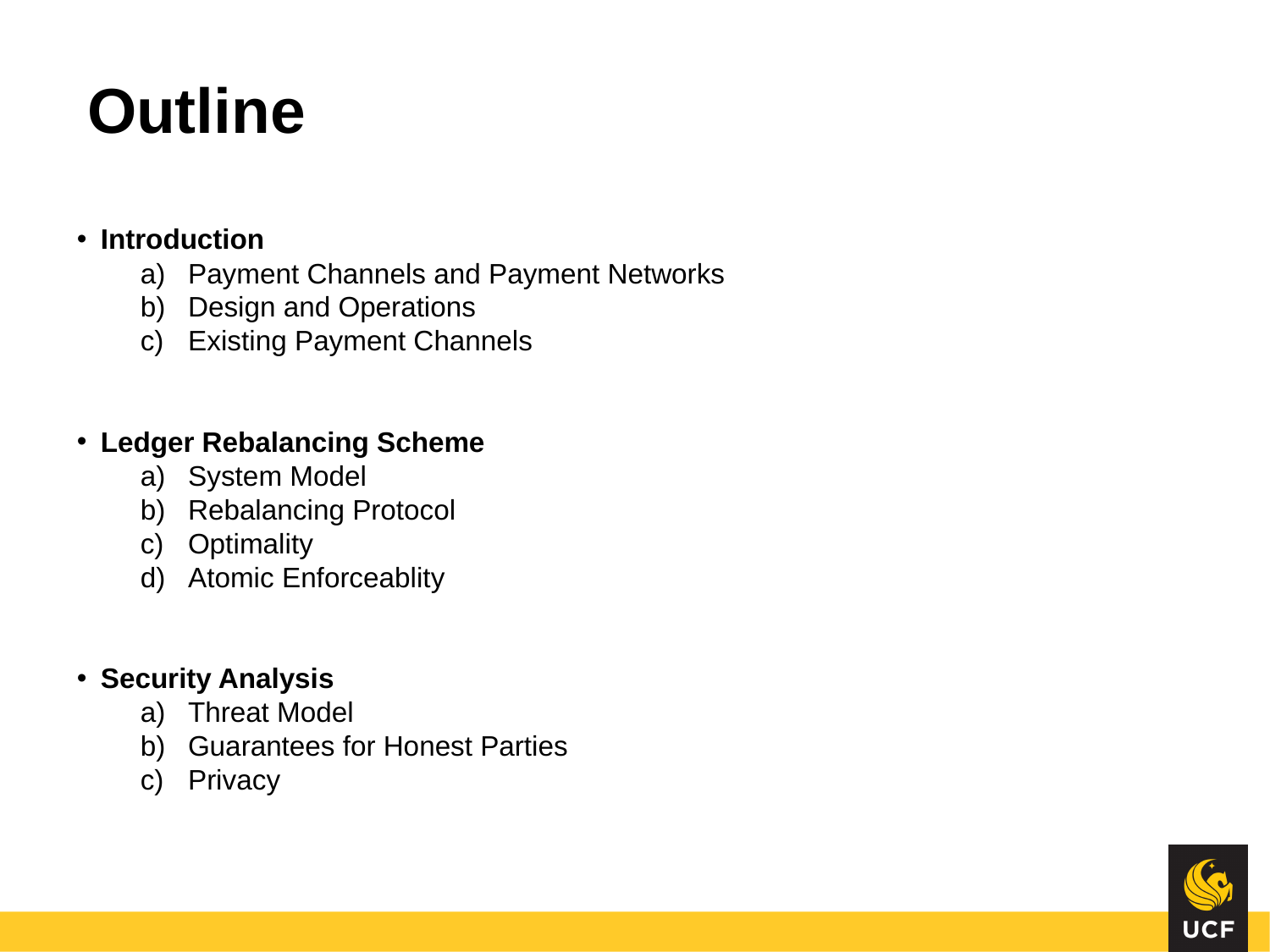

# Outline
Introduction
Payment Channels and Payment Networks
Design and Operations
Existing Payment Channels

Ledger Rebalancing Scheme
System Model
Rebalancing Protocol
Optimality
Atomic Enforceablity

Security Analysis
Threat Model
Guarantees for Honest Parties
Privacy